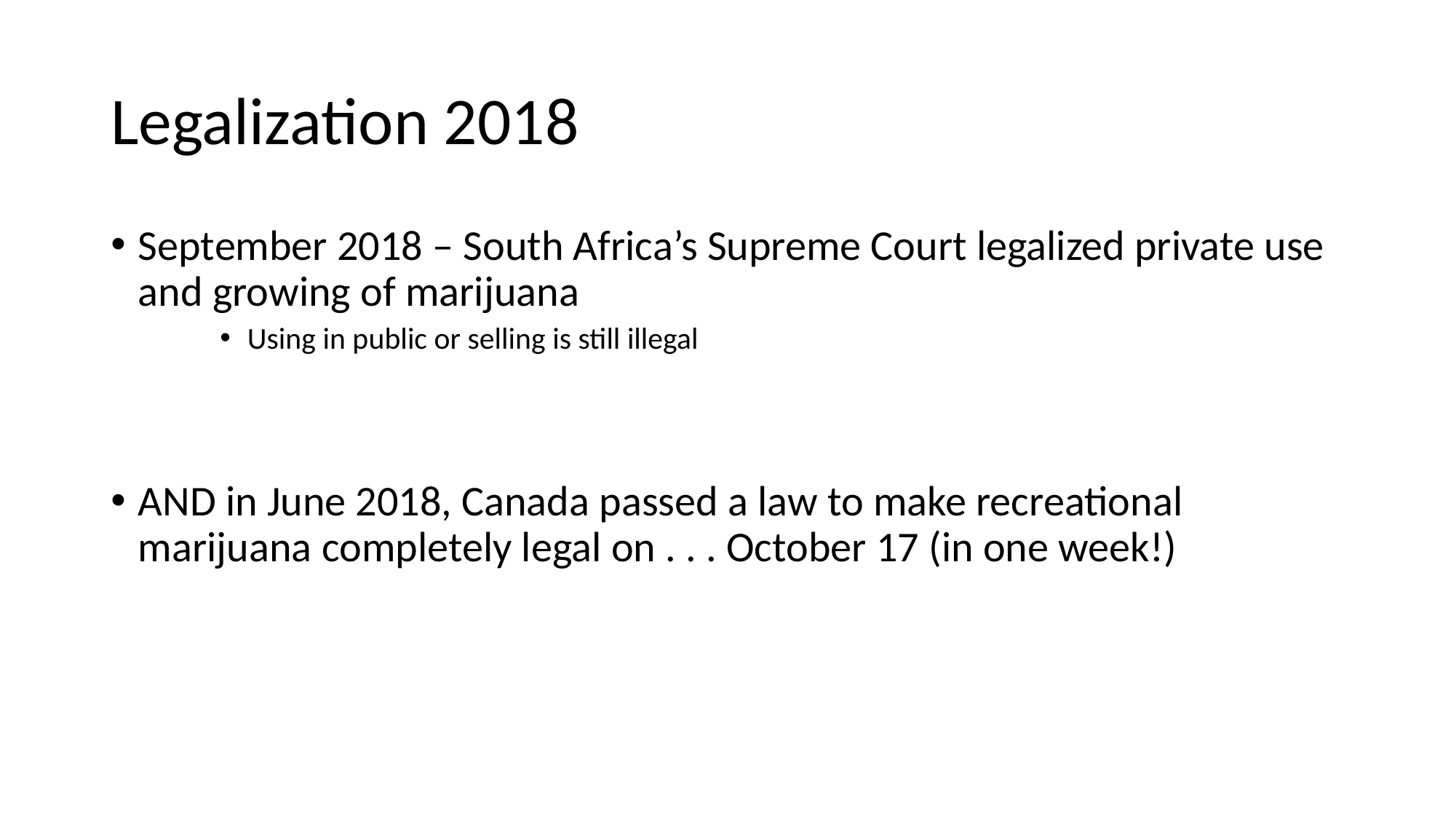

# Legalization 2018
September 2018 – South Africa’s Supreme Court legalized private use and growing of marijuana
Using in public or selling is still illegal

AND in June 2018, Canada passed a law to make recreational marijuana completely legal on . . . October 17 (in one week!)